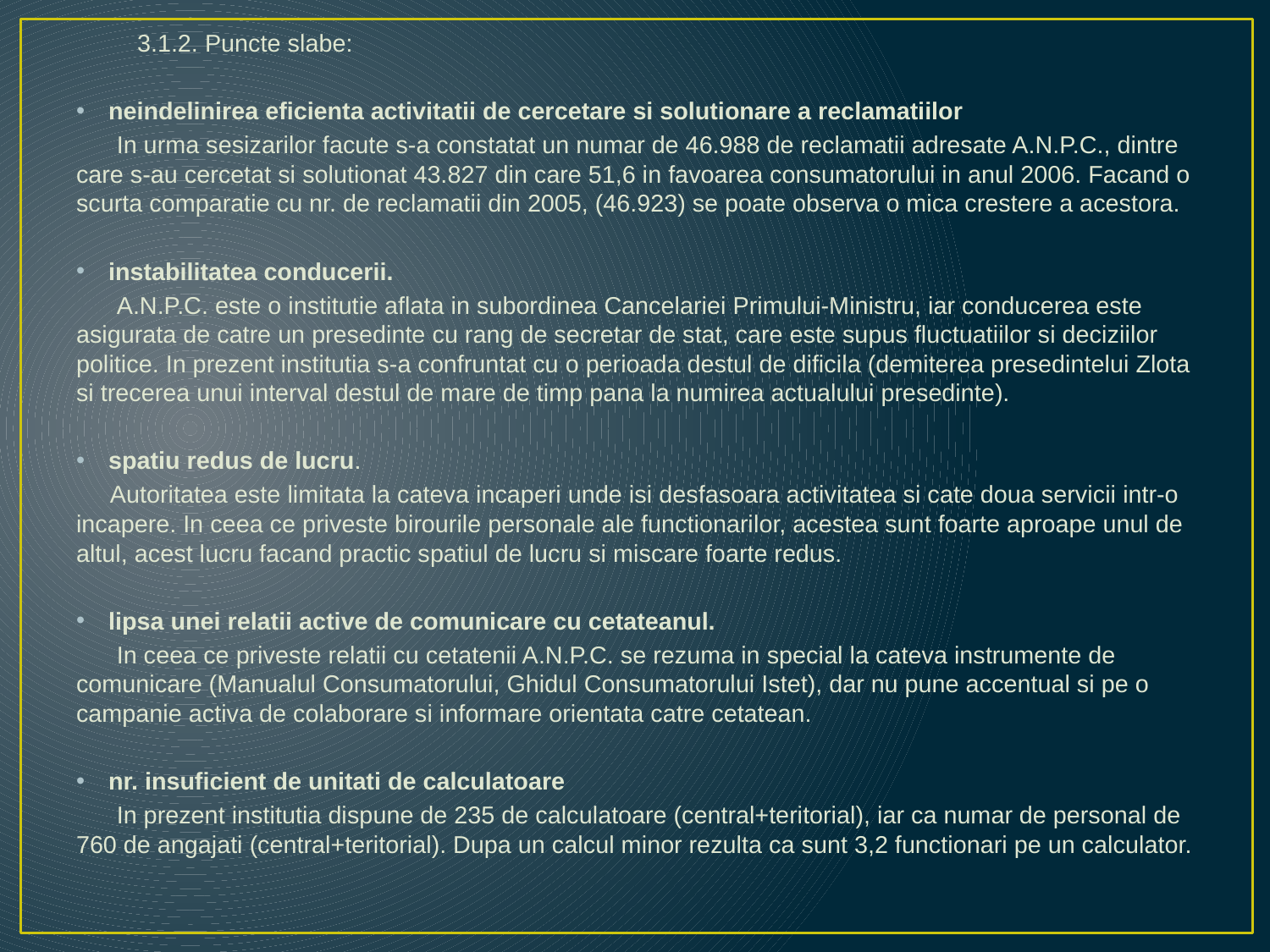

3.1.2. Puncte slabe:

neindelinirea eficienta activitatii de cercetare si solutionare a reclamatiilor
      In urma sesizarilor facute s-a constatat un numar de 46.988 de reclamatii adresate A.N.P.C., dintre care s-au cercetat si solutionat 43.827 din care 51,6 in favoarea consumatorului in anul 2006. Facand o scurta comparatie cu nr. de reclamatii din 2005, (46.923) se poate observa o mica crestere a acestora.

instabilitatea conducerii.
      A.N.P.C. este o institutie aflata in subordinea Cancelariei Primului-Ministru, iar conducerea este asigurata de catre un presedinte cu rang de secretar de stat, care este supus fluctuatiilor si deciziilor politice. In prezent institutia s-a confruntat cu o perioada destul de dificila (demiterea presedintelui Zlota si trecerea unui interval destul de mare de timp pana la numirea actualului presedinte).

spatiu redus de lucru.
     Autoritatea este limitata la cateva incaperi unde isi desfasoara activitatea si cate doua servicii intr-o incapere. In ceea ce priveste birourile personale ale functionarilor, acestea sunt foarte aproape unul de altul, acest lucru facand practic spatiul de lucru si miscare foarte redus.

lipsa unei relatii active de comunicare cu cetateanul.
      In ceea ce priveste relatii cu cetatenii A.N.P.C. se rezuma in special la cateva instrumente de comunicare (Manualul Consumatorului, Ghidul Consumatorului Istet), dar nu pune accentual si pe o campanie activa de colaborare si informare orientata catre cetatean.

nr. insuficient de unitati de calculatoare
      In prezent institutia dispune de 235 de calculatoare (central+teritorial), iar ca numar de personal de 760 de angajati (central+teritorial). Dupa un calcul minor rezulta ca sunt 3,2 functionari pe un calculator.